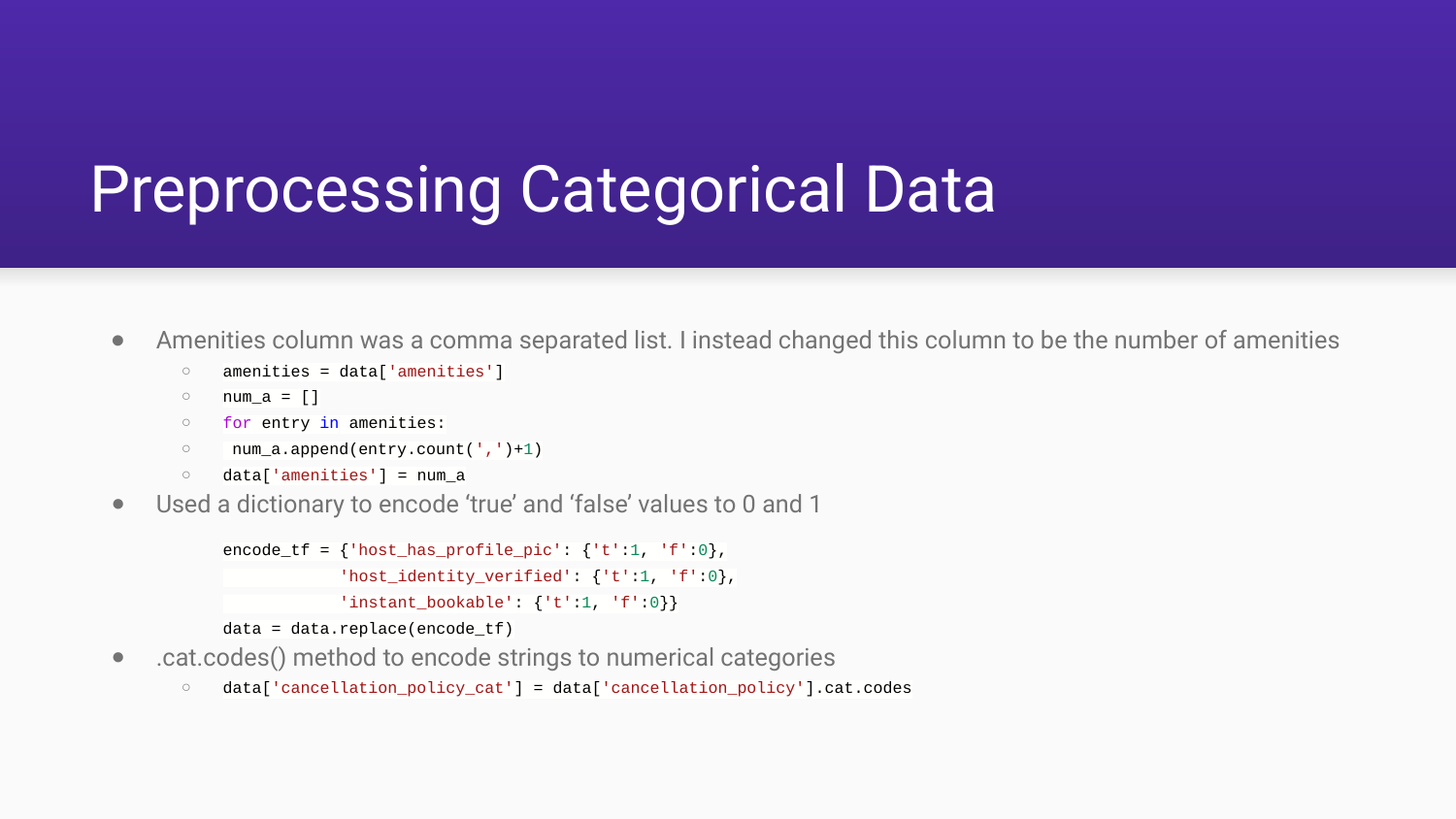

# Preprocessing Categorical Data
Amenities column was a comma separated list. I instead changed this column to be the number of amenities
amenities = data['amenities']
num_a = []
for entry in amenities:
 num_a.append(entry.count(',')+1)
data['amenities'] = num_a
Used a dictionary to encode ‘true’ and ‘false’ values to 0 and 1
encode_tf = {'host_has_profile_pic': {'t':1, 'f':0},
            'host_identity_verified': {'t':1, 'f':0},
            'instant_bookable': {'t':1, 'f':0}}
data = data.replace(encode_tf)
.cat.codes() method to encode strings to numerical categories
data['cancellation_policy_cat'] = data['cancellation_policy'].cat.codes